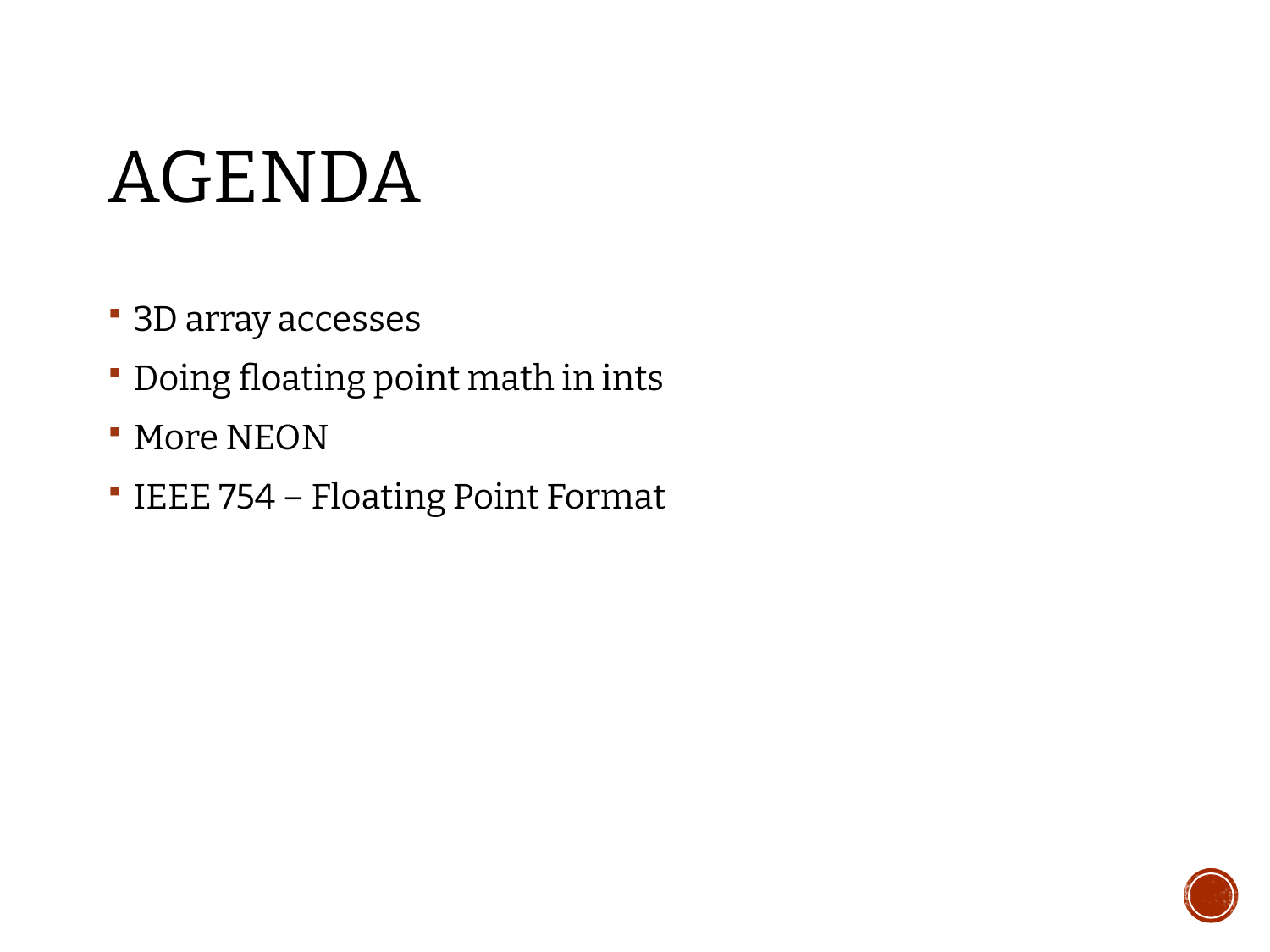

# Agenda
3D array accesses
Doing floating point math in ints
More NEON
IEEE 754 – Floating Point Format